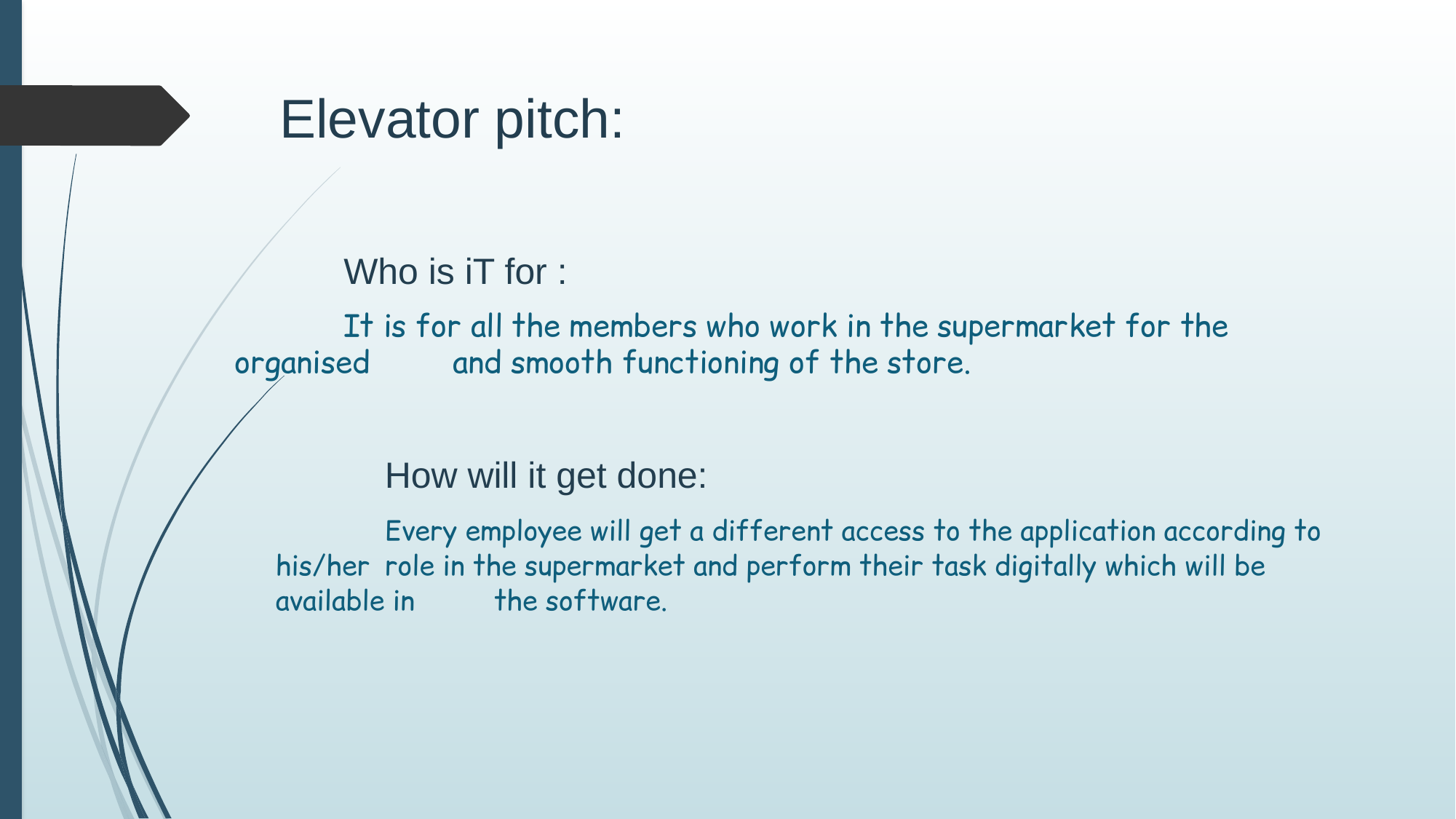

# Elevator pitch:
	Who is iT for :
	It is for all the members who work in the supermarket for the organised 	and smooth functioning of the store.

	How will it get done:
	Every employee will get a different access to the application according to his/her 	role in the supermarket and perform their task digitally which will be available in 	the software.